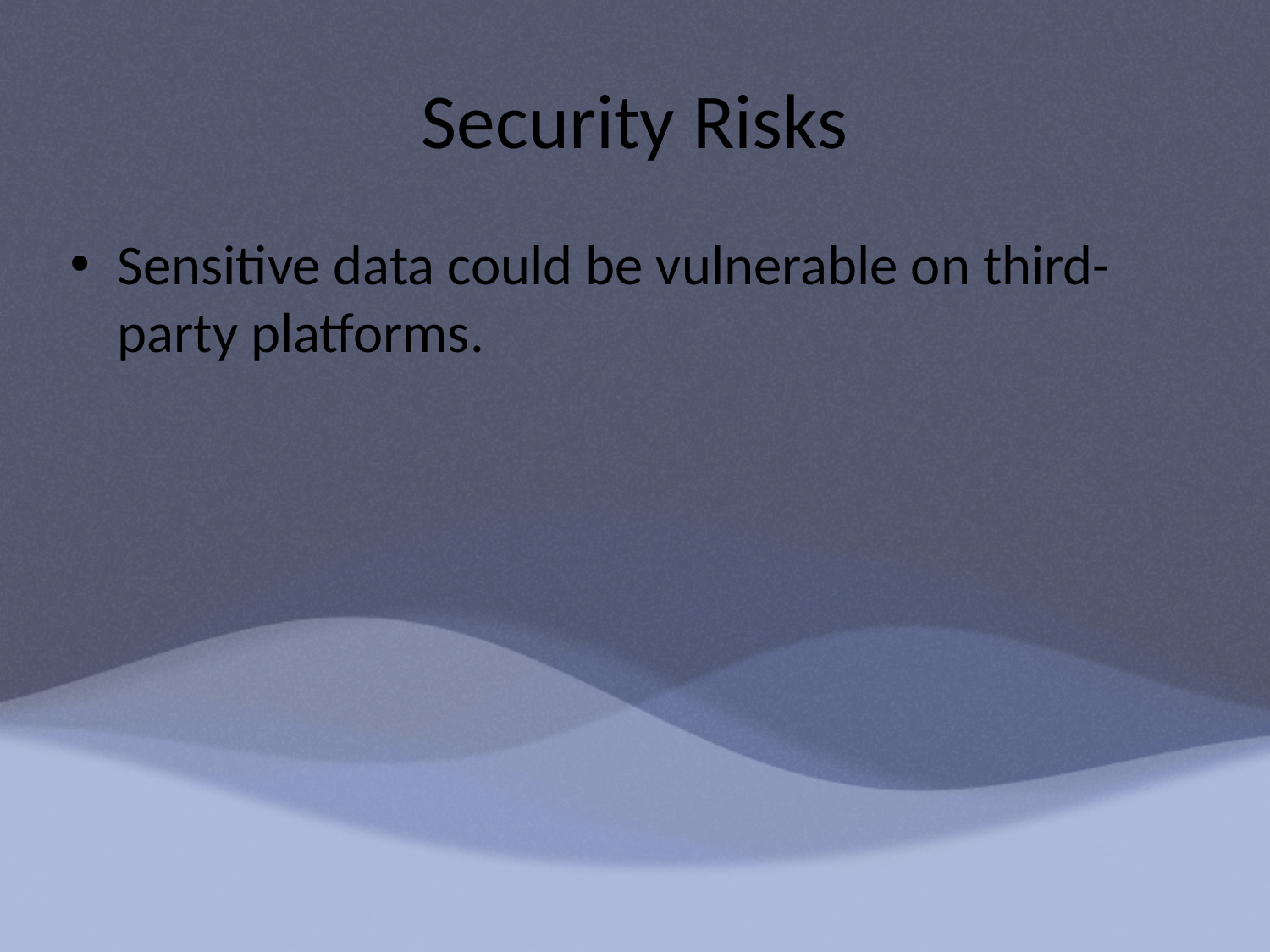

# Security Risks
Sensitive data could be vulnerable on third-party platforms.